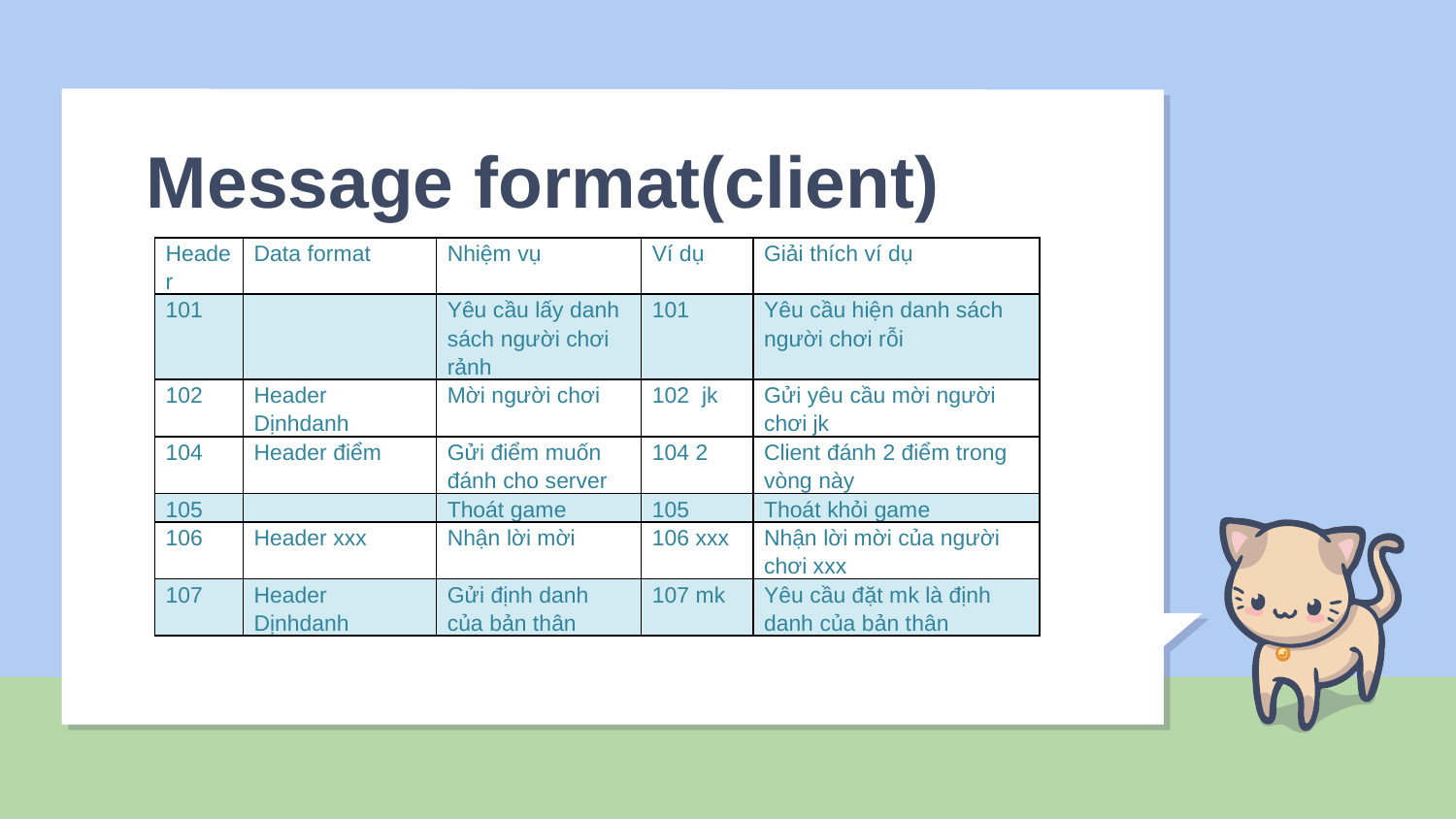

# Message format(client)
| Header | Data format | Nhiệm vụ | Ví dụ | Giải thích ví dụ |
| --- | --- | --- | --- | --- |
| 101 |  | Yêu cầu lấy danh sách người chơi rảnh | 101 | Yêu cầu hiện danh sách người chơi rỗi |
| 102 | Header Dịnhdanh | Mời người chơi | 102 jk | Gửi yêu cầu mời người chơi jk |
| 104 | Header điểm | Gửi điểm muốn đánh cho server | 104 2 | Client đánh 2 điểm trong vòng này |
| 105 |  | Thoát game | 105 | Thoát khỏi game |
| 106 | Header xxx | Nhận lời mời | 106 xxx | Nhận lời mời của người chơi xxx |
| 107 | Header Dịnhdanh | Gửi định danh của bản thân | 107 mk | Yêu cầu đặt mk là định danh của bản thân |